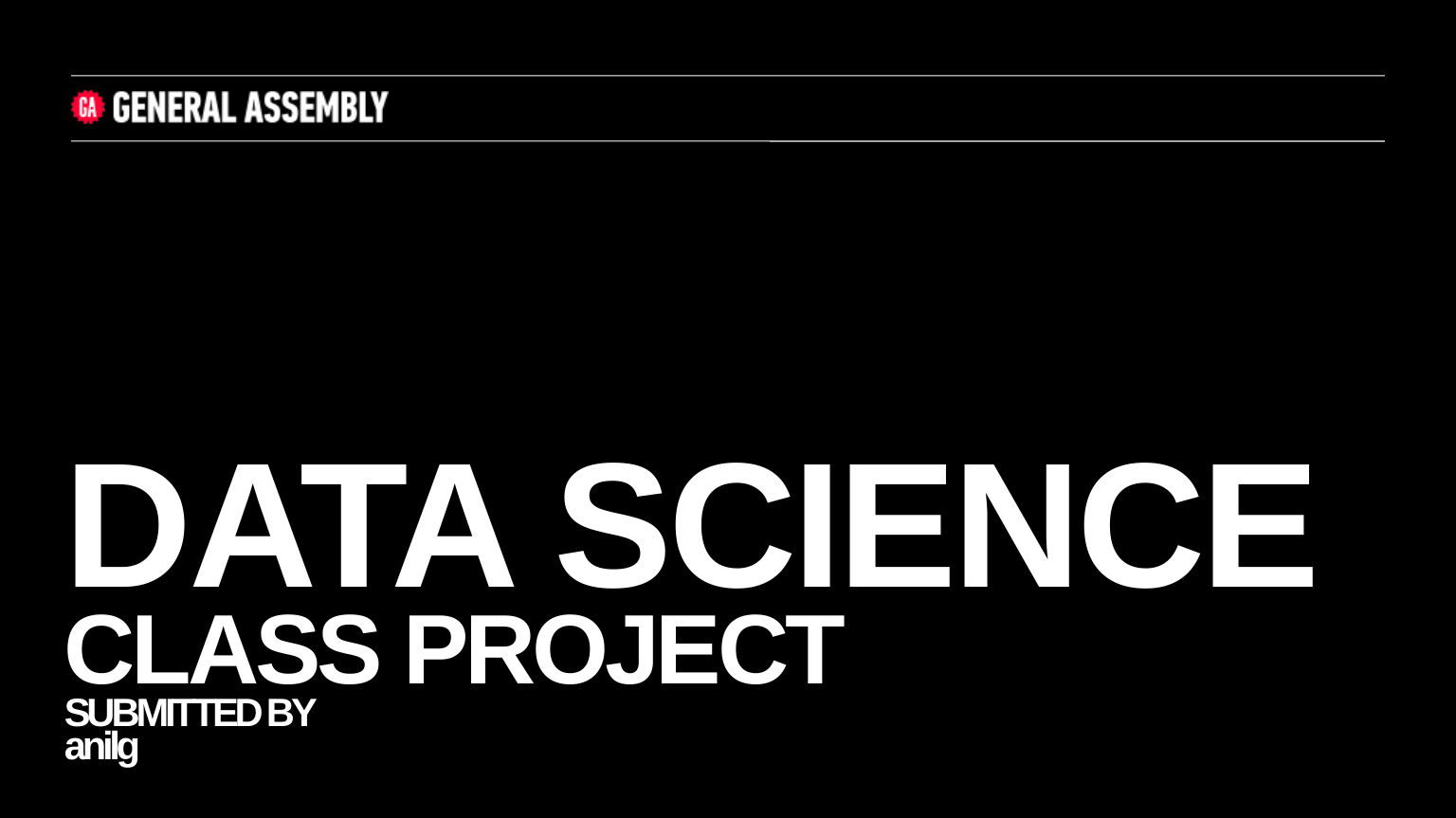

# DATA SCIENCE Class Project Submitted by anilg